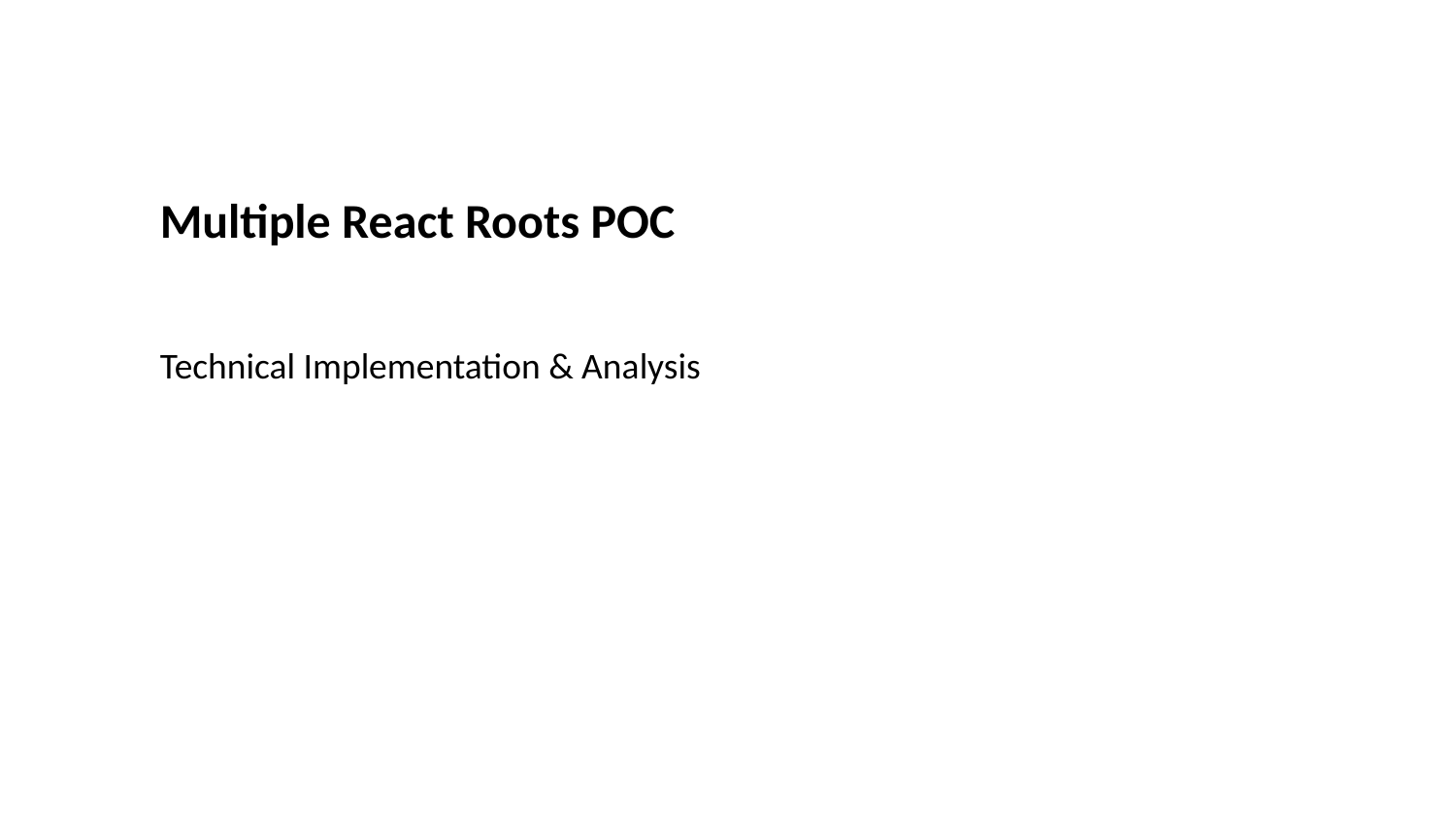

Multiple React Roots POC
Technical Implementation & Analysis